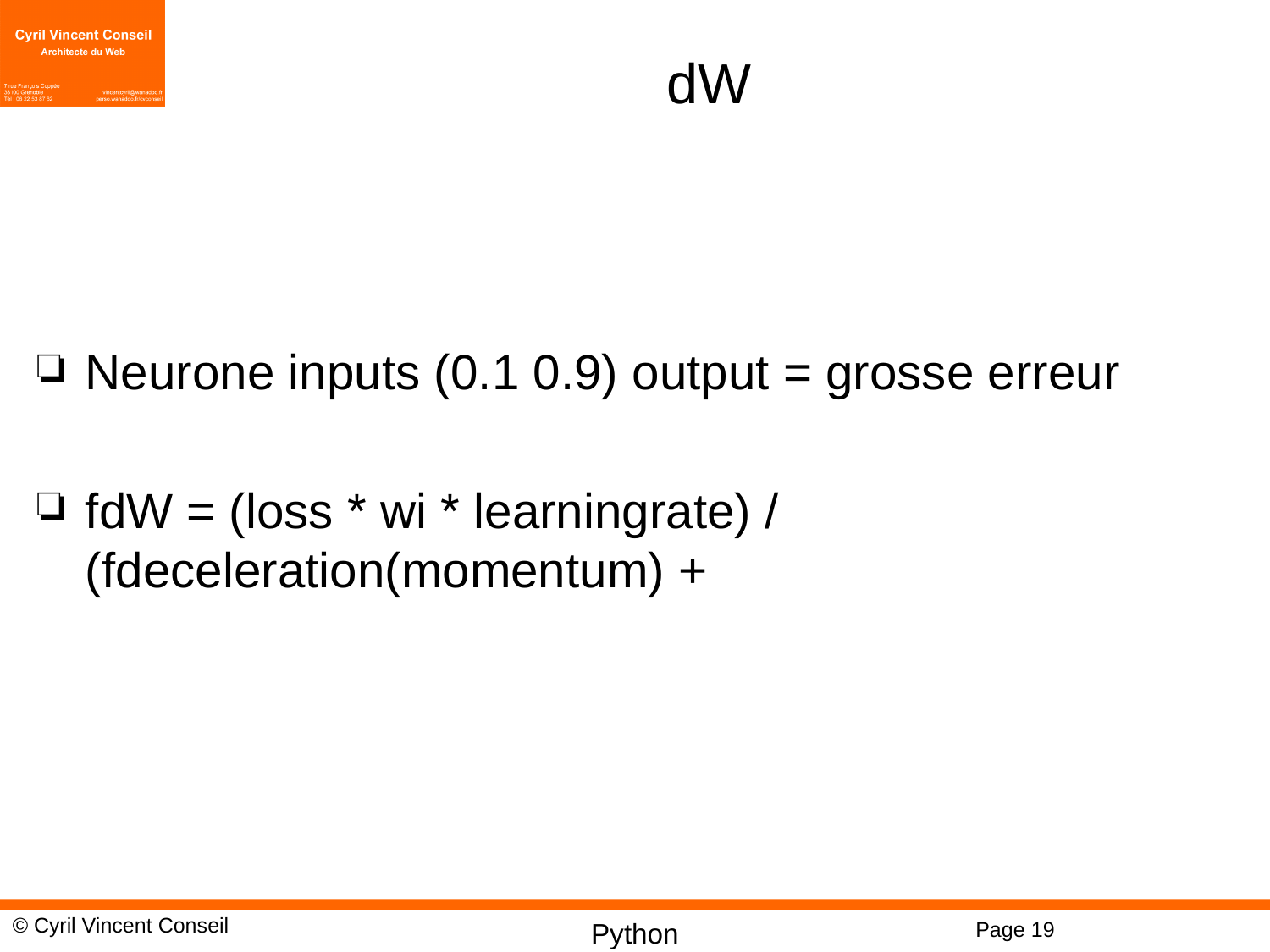

# dW

Neurone inputs (0.1 0.9) output = grosse erreur

fdW = (loss * wi * learningrate) / (fdeceleration(momentum) +